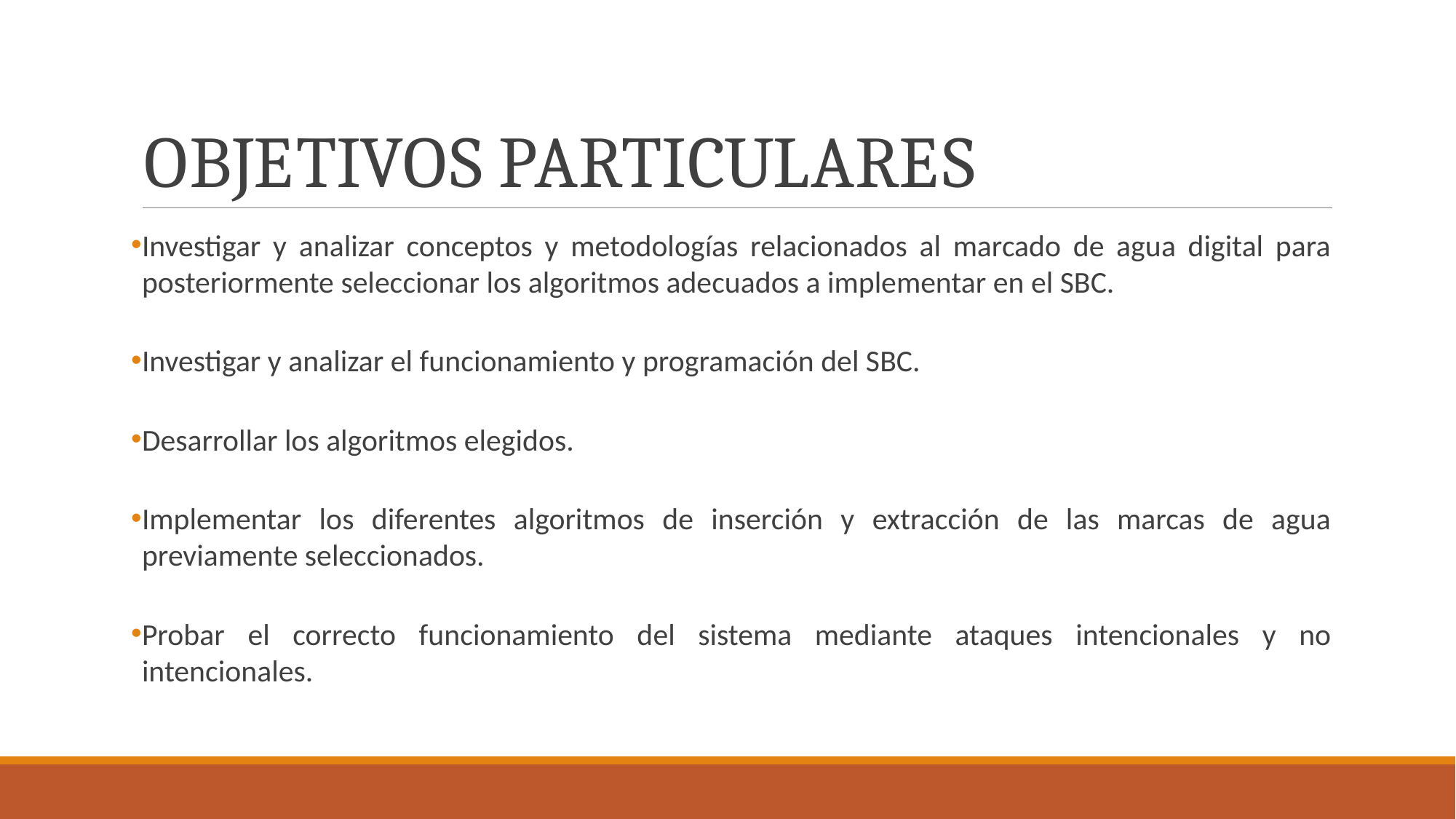

# Objetivos Particulares
Investigar y analizar conceptos y metodologías relacionados al marcado de agua digital para posteriormente seleccionar los algoritmos adecuados a implementar en el SBC.

Investigar y analizar el funcionamiento y programación del SBC.

Desarrollar los algoritmos elegidos.

Implementar los diferentes algoritmos de inserción y extracción de las marcas de agua previamente seleccionados.

Probar el correcto funcionamiento del sistema mediante ataques intencionales y no intencionales.